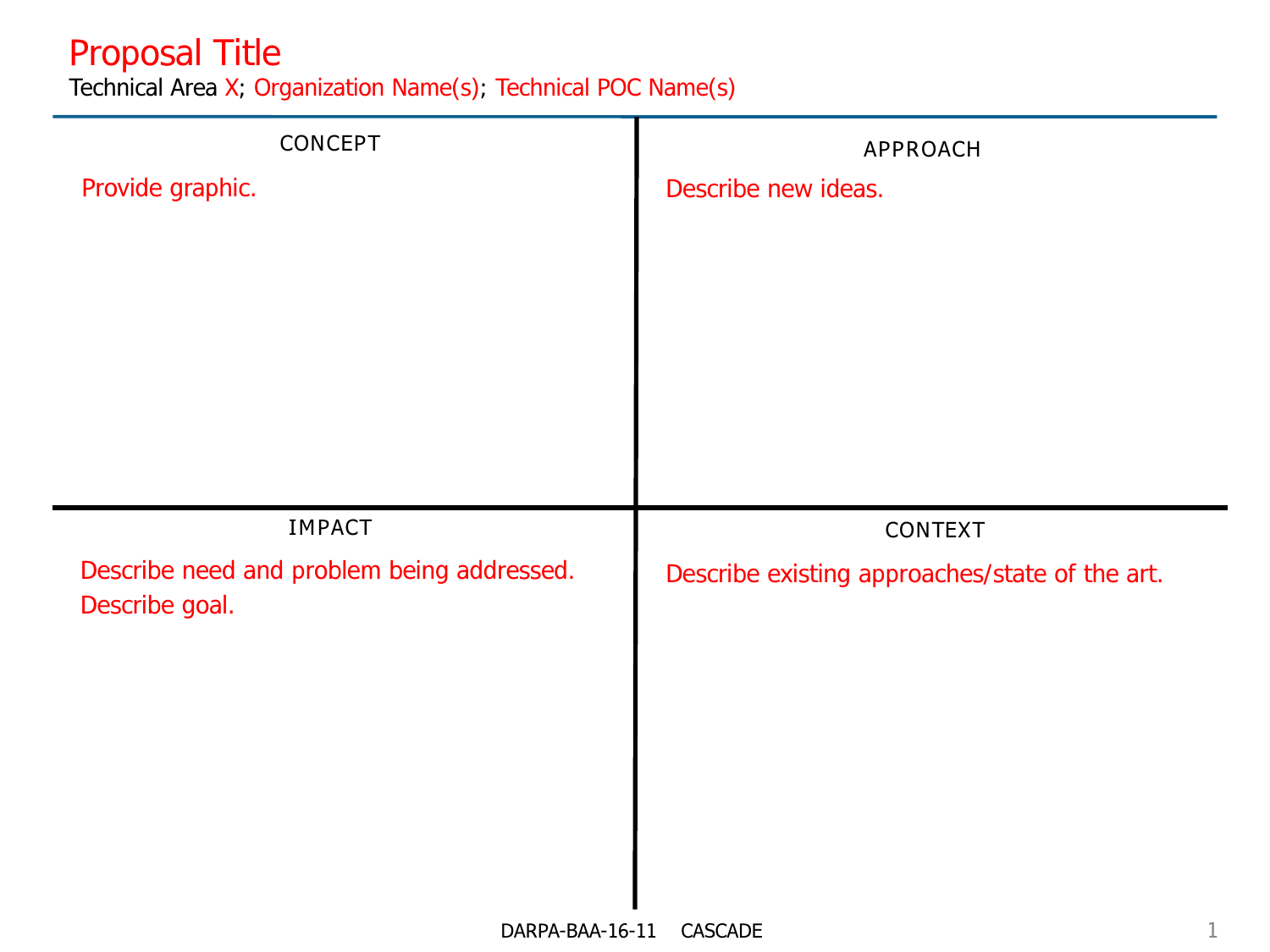

# Proposal Title Technical Area X; Organization Name(s); Technical POC Name(s)
Provide graphic.
Describe new ideas.
Describe need and problem being addressed.
Describe goal.

Describe existing approaches/state of the art.

DARPA-BAA-16-11    CASCADE
1